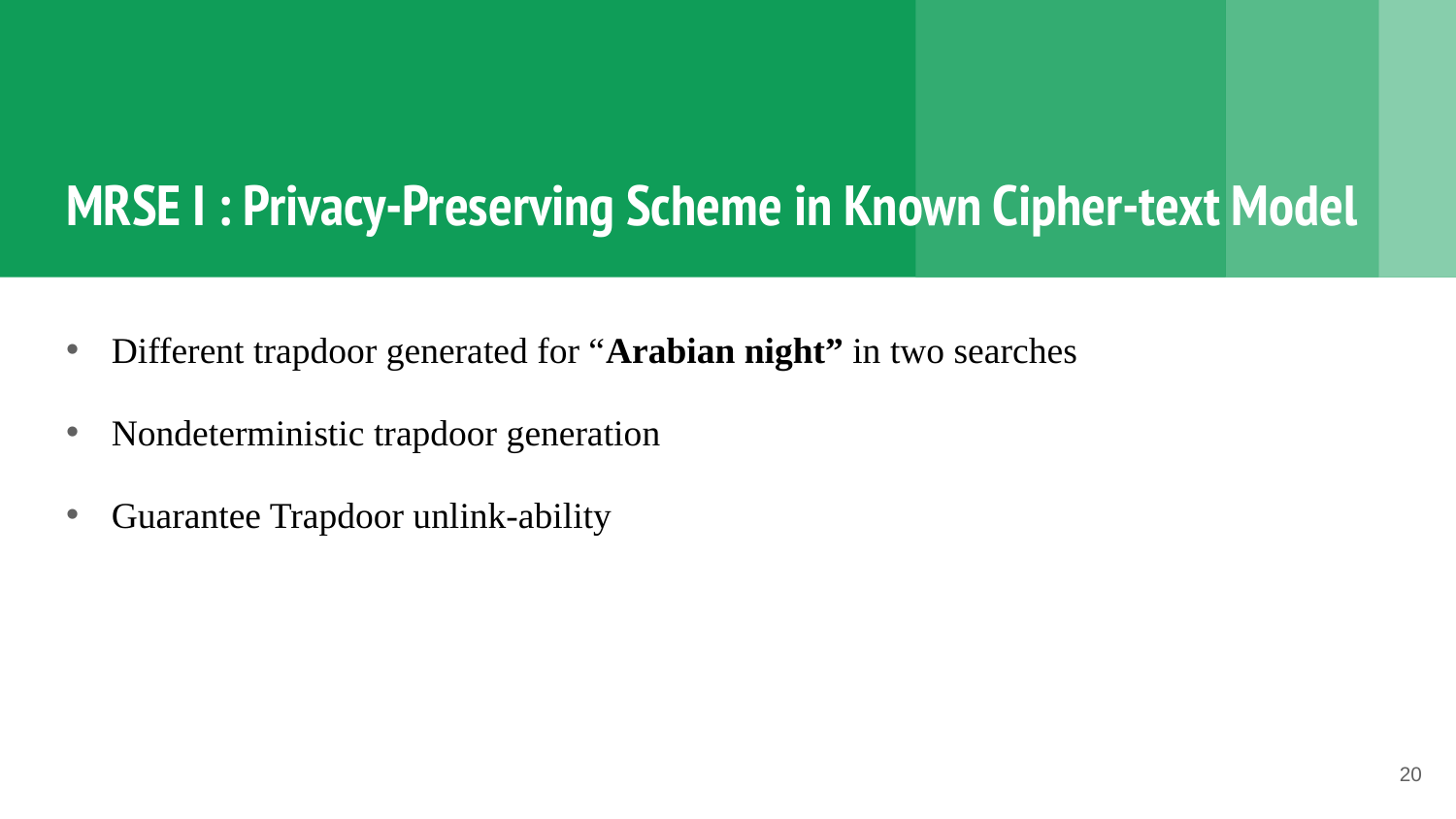

# MRSE I : Privacy-Preserving Scheme in Known Cipher-text Model
Different trapdoor generated for “Arabian night” in two searches
Nondeterministic trapdoor generation
Guarantee Trapdoor unlink-ability
20